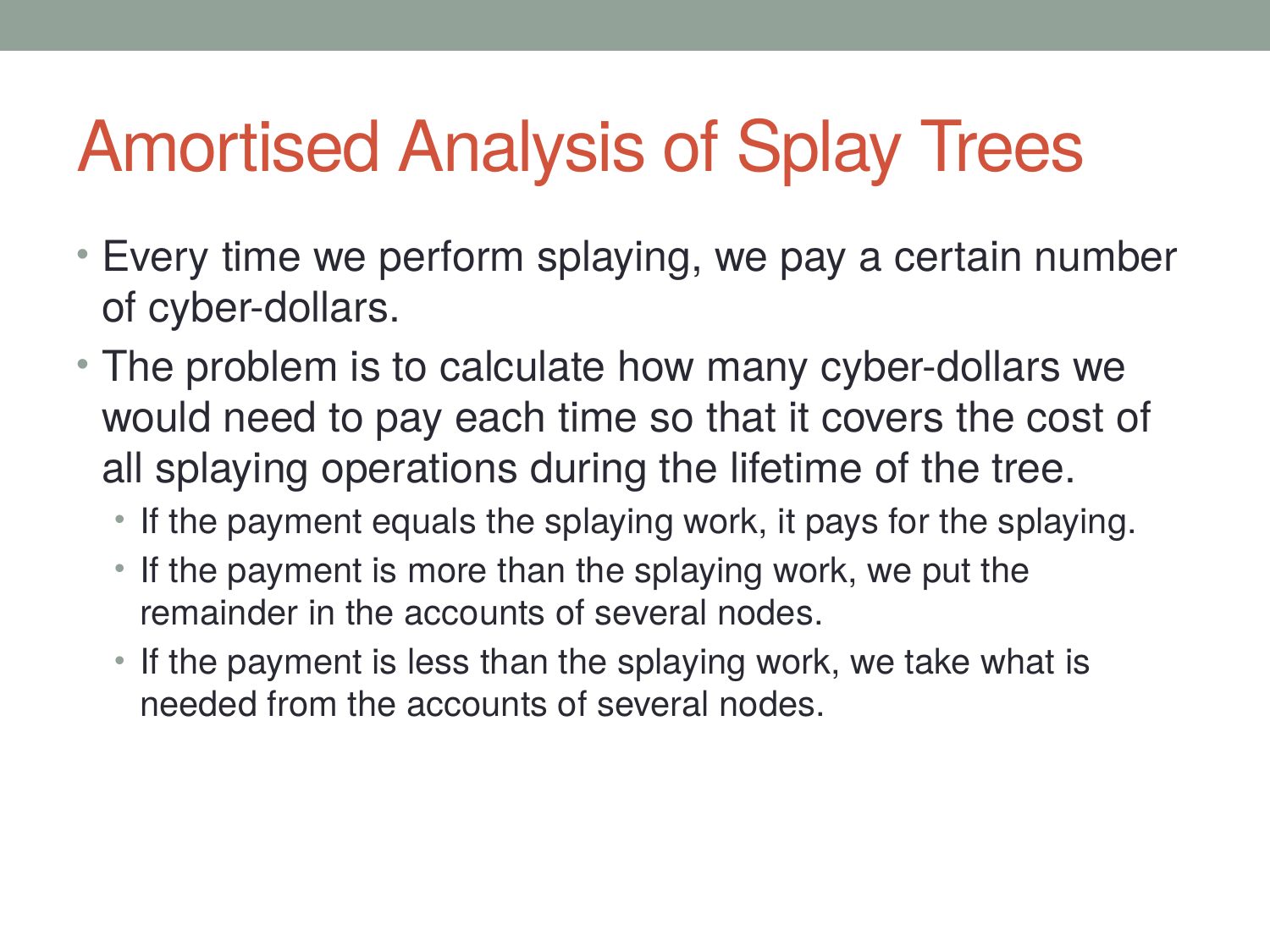

# Amortised Analysis of Splay Trees
Every time we perform splaying, we pay a certain number of cyber-dollars.
The problem is to calculate how many cyber-dollars we would need to pay each time so that it covers the cost of all splaying operations during the lifetime of the tree.
If the payment equals the splaying work, it pays for the splaying.
If the payment is more than the splaying work, we put the remainder in the accounts of several nodes.
If the payment is less than the splaying work, we take what is needed from the accounts of several nodes.